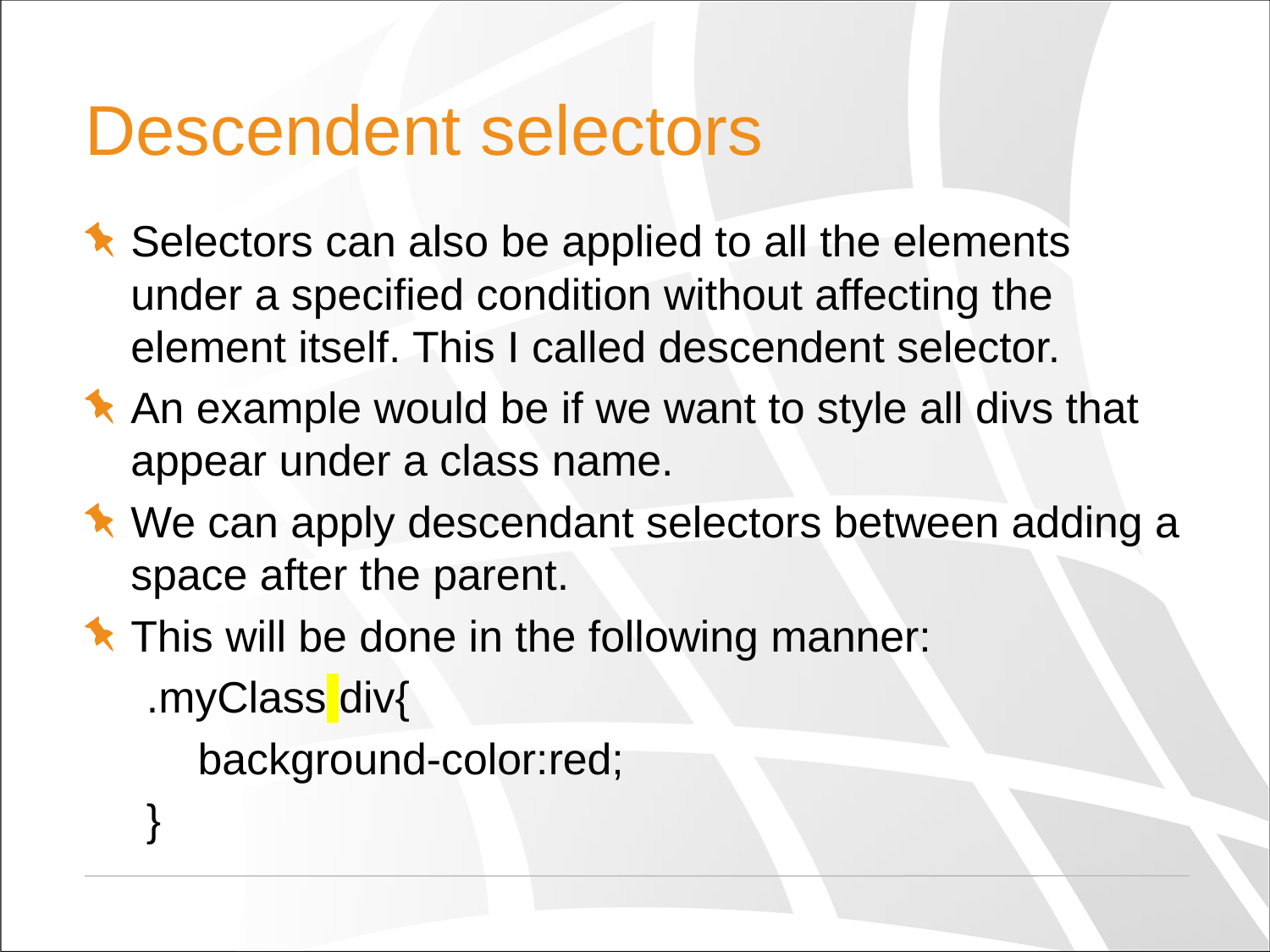

# Descendent selectors
Selectors can also be applied to all the elements under a specified condition without affecting the element itself. This I called descendent selector.
An example would be if we want to style all divs that appear under a class name.
We can apply descendant selectors between adding a space after the parent.
This will be done in the following manner:
     .myClass div{
	background-color:red;
     }